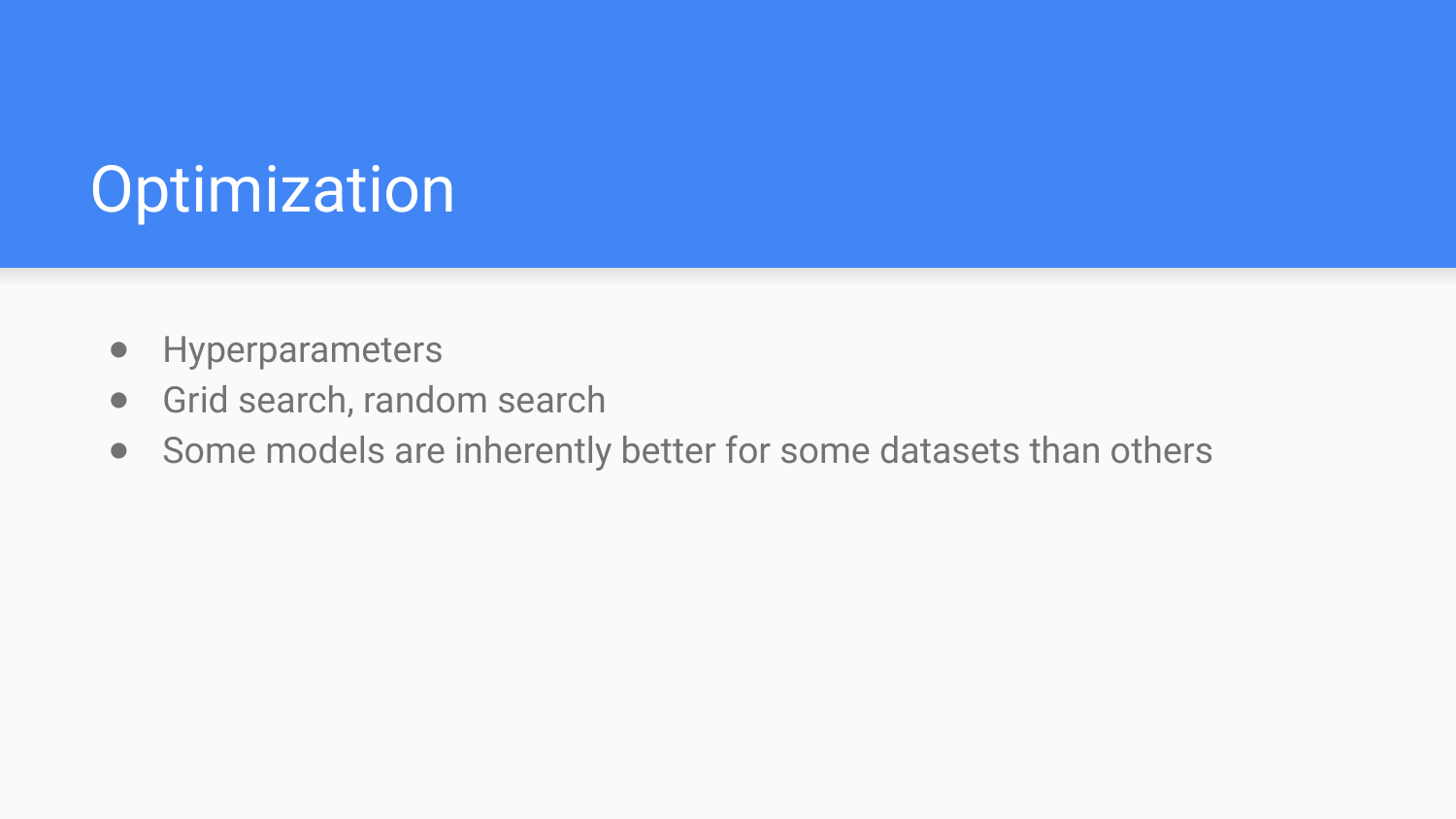

# Optimization
Hyperparameters
Grid search, random search
Some models are inherently better for some datasets than others